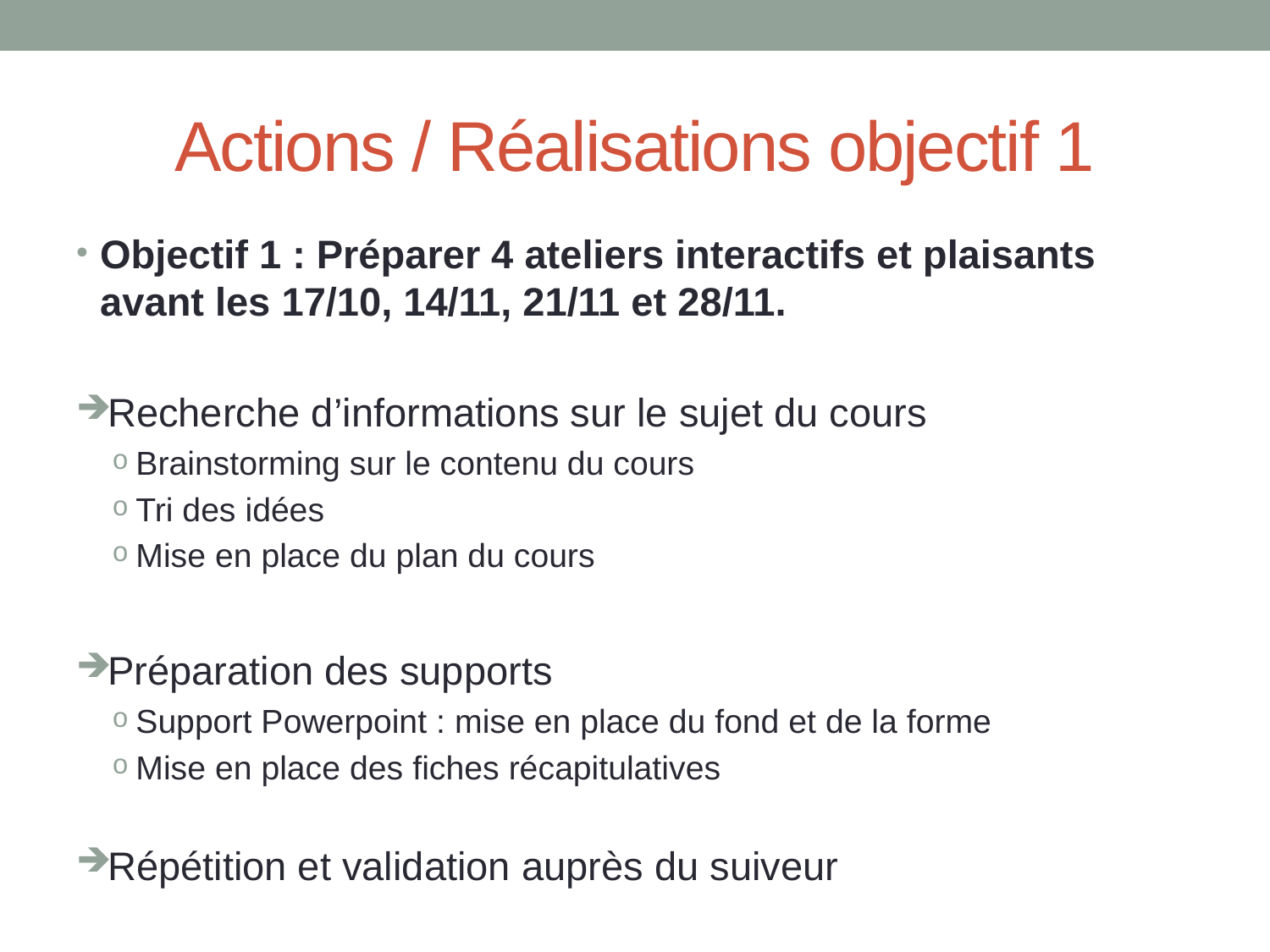

# Actions / Réalisations objectif 1
Objectif 1 : Préparer 4 ateliers interactifs et plaisants avant les 17/10, 14/11, 21/11 et 28/11.

Recherche d’informations sur le sujet du cours
Brainstorming sur le contenu du cours
Tri des idées
Mise en place du plan du cours

Préparation des supports
Support Powerpoint : mise en place du fond et de la forme
Mise en place des fiches récapitulatives

Répétition et validation auprès du suiveur